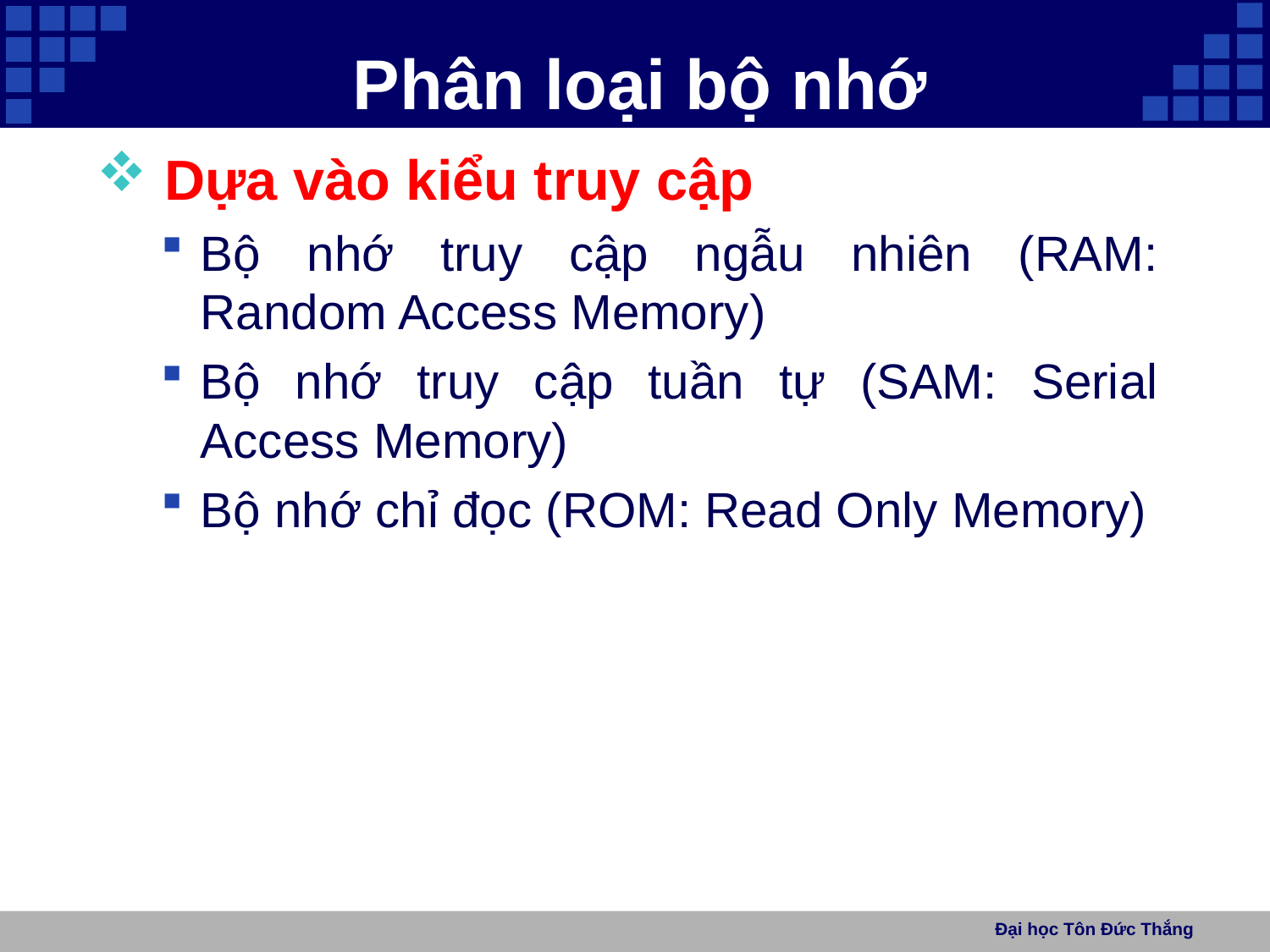

# Phân loại bộ nhớ
 Dựa vào kiểu truy cập
Bộ nhớ truy cập ngẫu nhiên (RAM: Random Access Memory)
Bộ nhớ truy cập tuần tự (SAM: Serial Access Memory)
Bộ nhớ chỉ đọc (ROM: Read Only Memory)
Đại học Tôn Đức Thắng